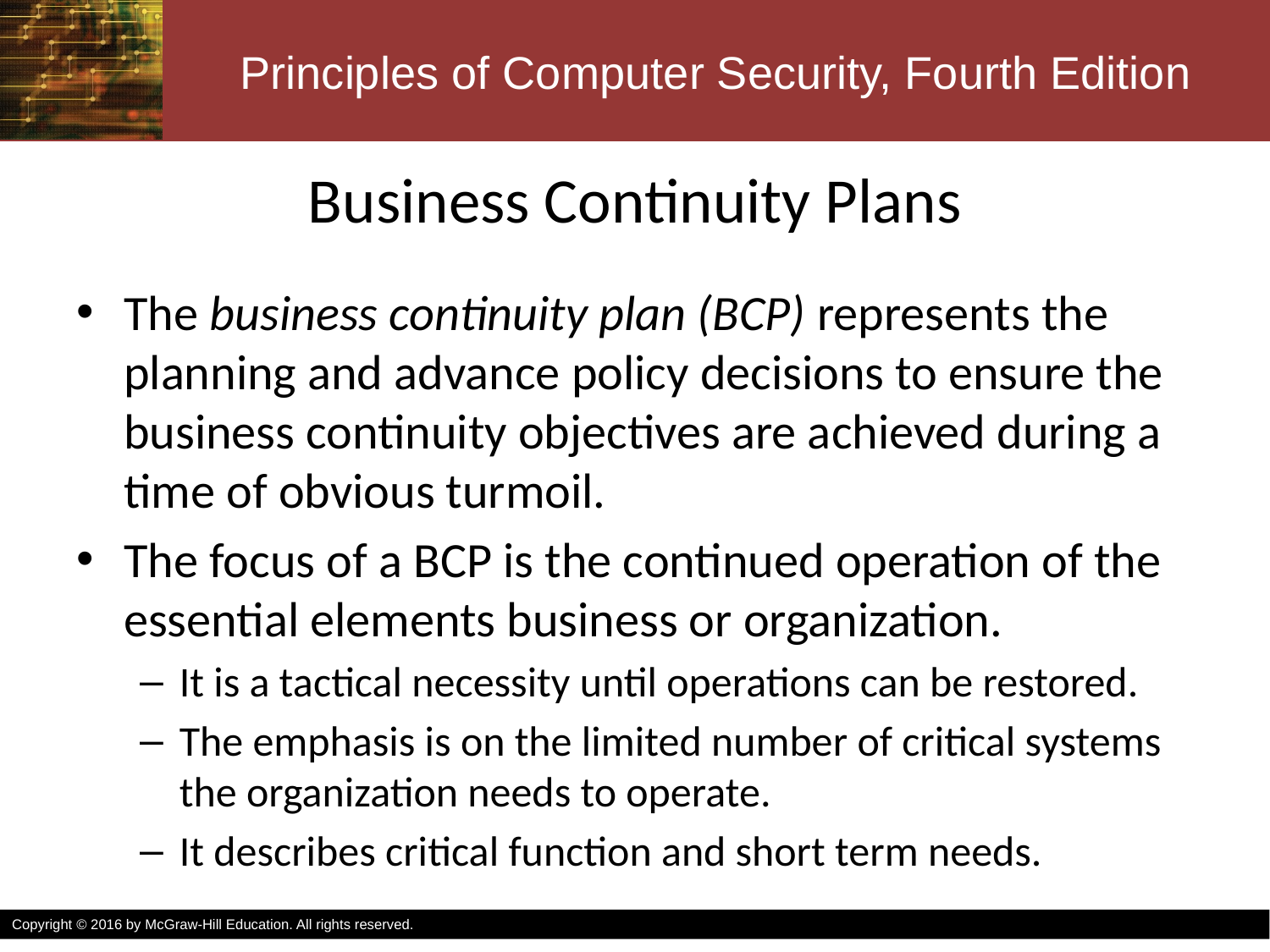

# Business Continuity Plans
The business continuity plan (BCP) represents the planning and advance policy decisions to ensure the business continuity objectives are achieved during a time of obvious turmoil.
The focus of a BCP is the continued operation of the essential elements business or organization.
It is a tactical necessity until operations can be restored.
The emphasis is on the limited number of critical systems the organization needs to operate.
It describes critical function and short term needs.